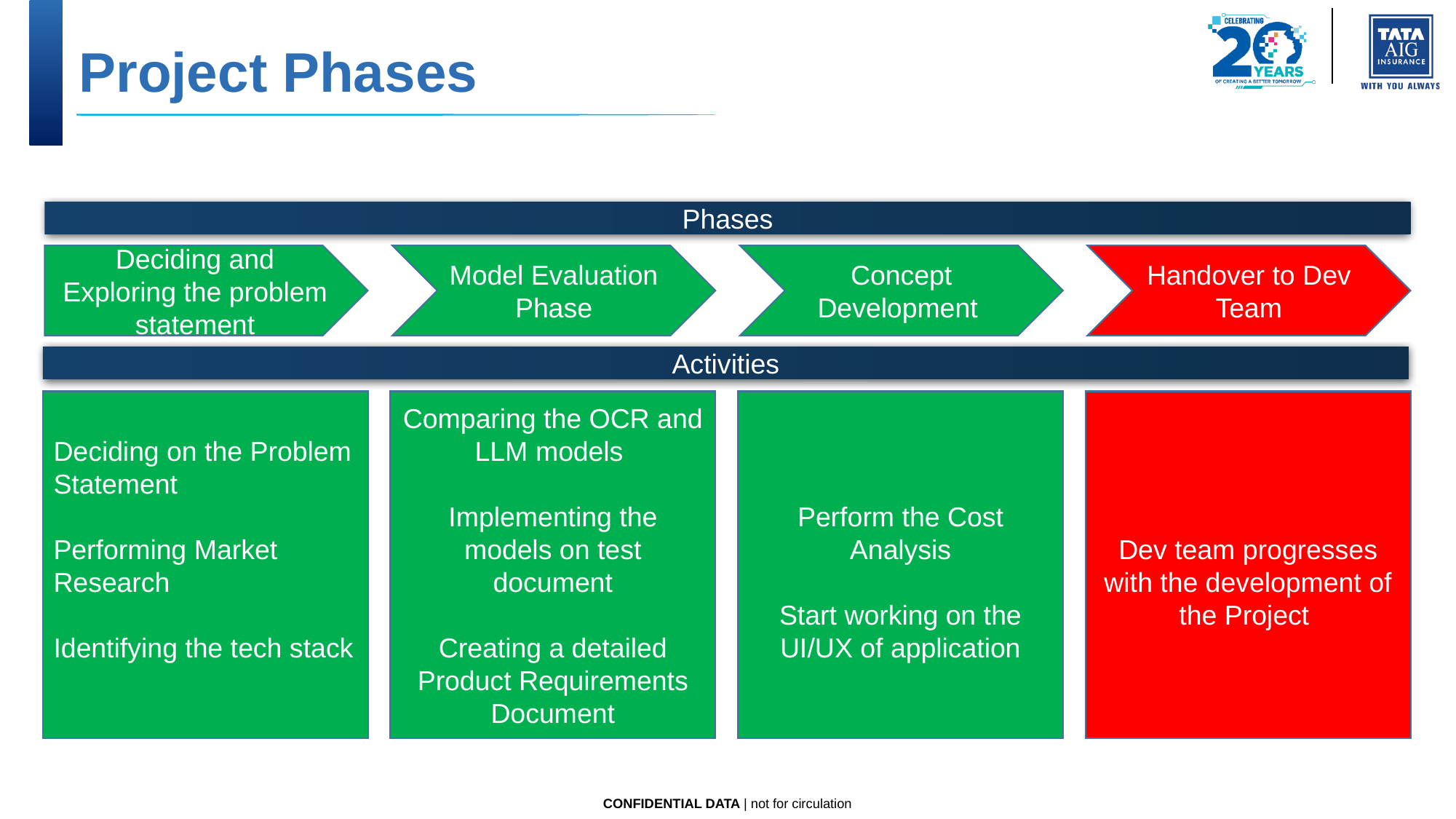

# Project Phases
Phases
Deciding and Exploring the problem statement
Model Evaluation Phase
Concept Development
Handover to Dev Team
Activities
Deciding on the Problem Statement

Performing Market Research

Identifying the tech stack

Comparing the OCR and LLM models

Implementing the models on test document

Creating a detailed Product Requirements Document

Perform the Cost Analysis

Start working on the UI/UX of application

Dev team progresses with the development of the Project